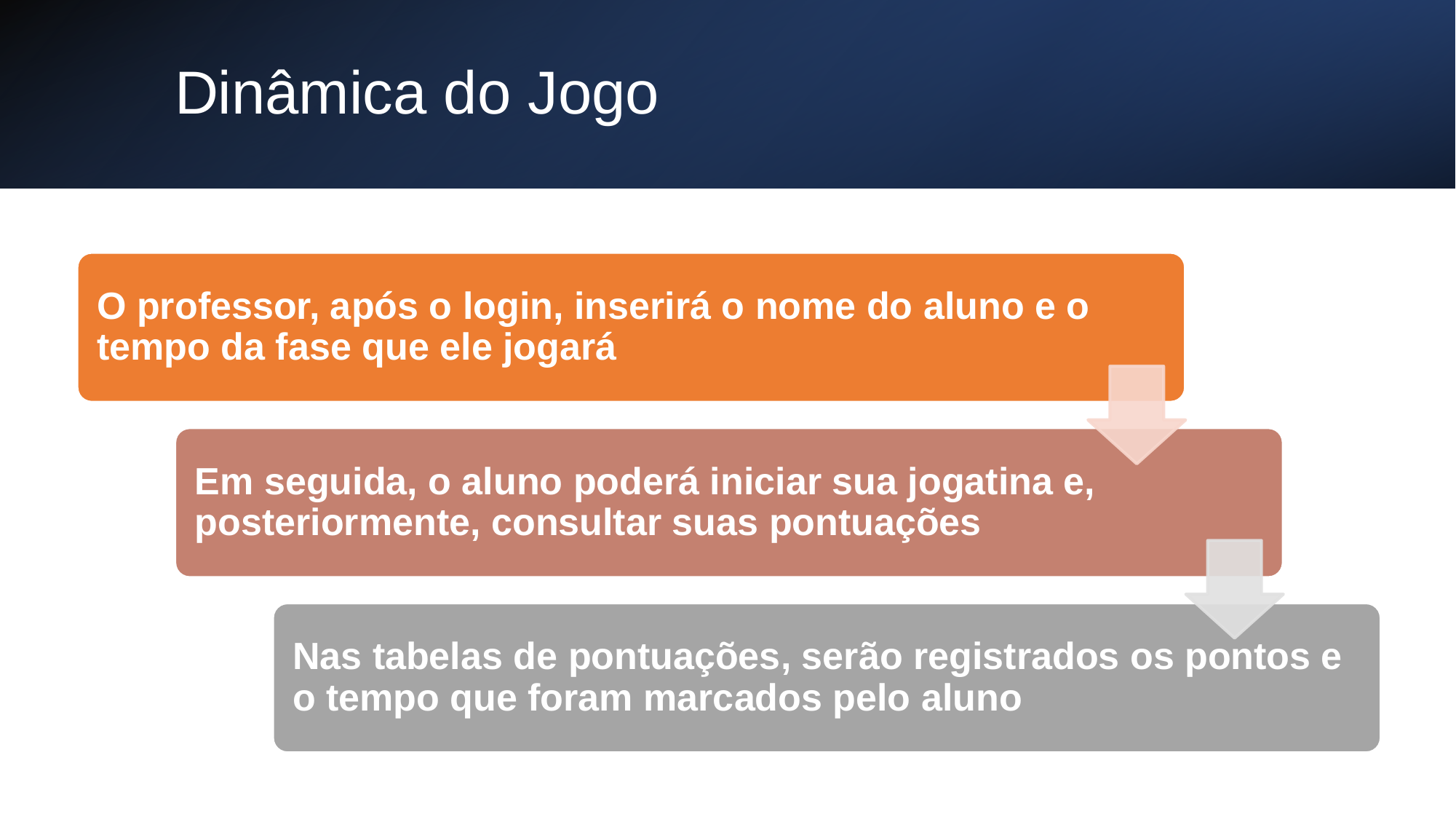

Dinâmica do Jogo

O professor, após o login, inserirá o nome do aluno e o tempo da fase que ele jogará
Em seguida, o aluno poderá iniciar sua jogatina e, posteriormente, consultar suas pontuações
Nas tabelas de pontuações, serão registrados os pontos e o tempo que foram marcados pelo aluno

Projeto Integrador - Gamificação - Prof. Antonio Guardado